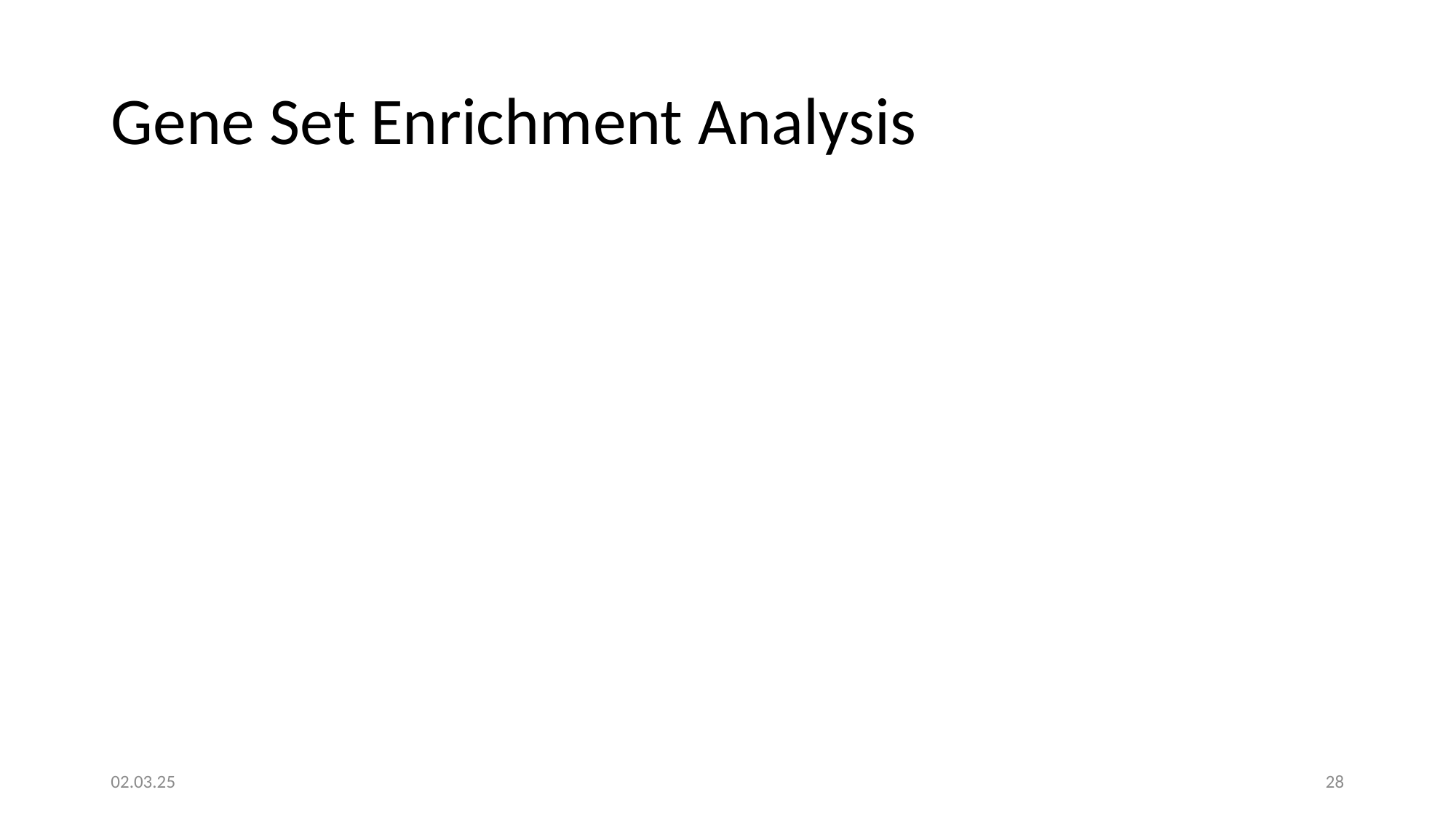

# Gene Set Enrichment Analysis

02.03.25
28